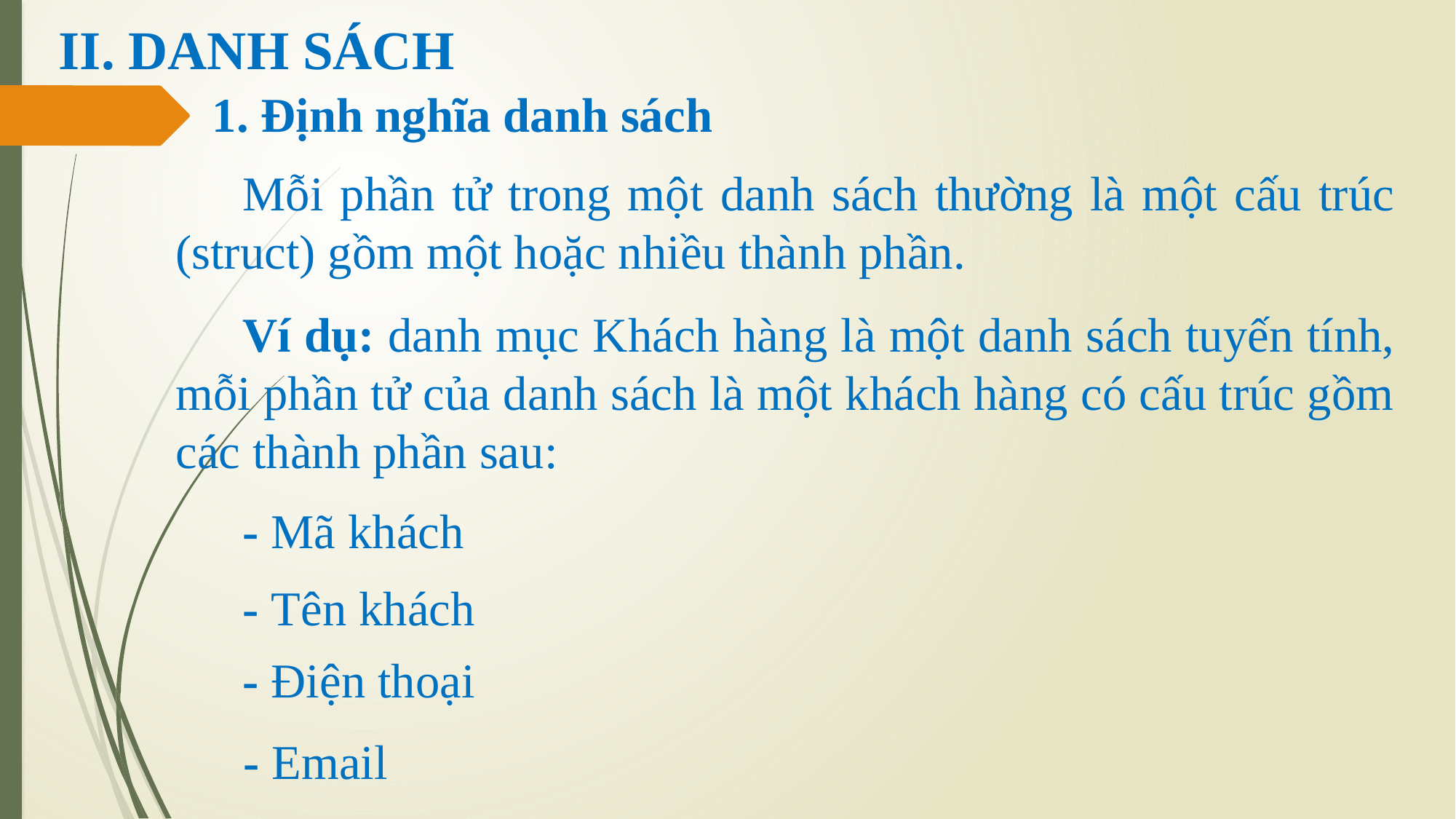

# II. DANH SÁCH
1. Định nghĩa danh sách
Mỗi phần tử trong một danh sách thường là một cấu trúc (struct) gồm một hoặc nhiều thành phần.
Ví dụ: danh mục Khách hàng là một danh sách tuyến tính, mỗi phần tử của danh sách là một khách hàng có cấu trúc gồm các thành phần sau:
- Mã khách
- Tên khách
- Điện thoại
- Email